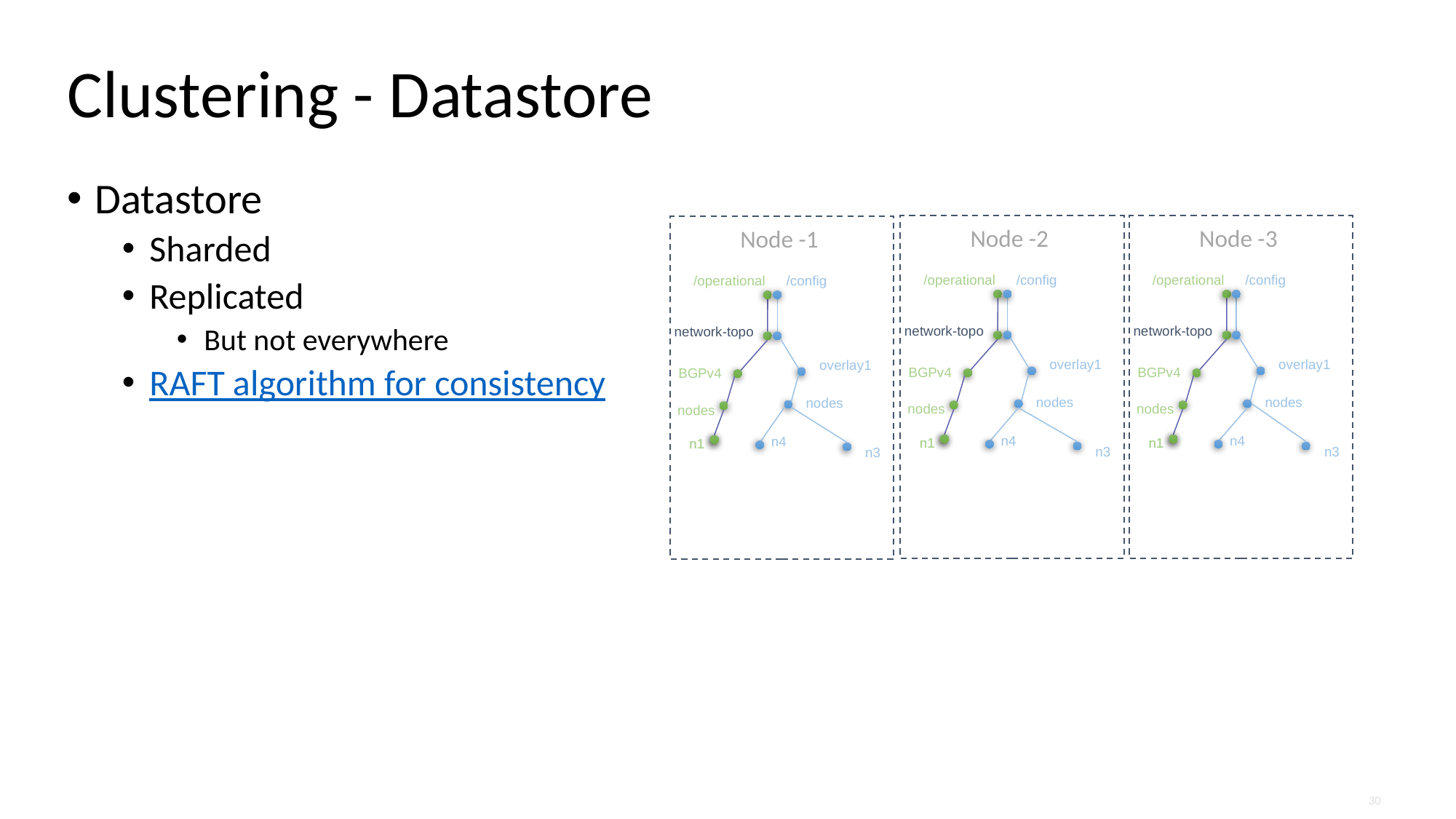

# Clustering - Datastore
Datastore
Sharded
Replicated
But not everywhere
RAFT algorithm for consistency

Node -2
Node -3
Node -1
/operational
/config
/operational
/config
/operational
/config

network-topo
network-topo
network-topo

overlay1
overlay1
overlay1
BGPv4
BGPv4
BGPv4

nodes
nodes
nodes

nodes
nodes

nodes

n3

n3

n4

n4

n3

n4

n1
n1

n1
n1

n1
n1

30